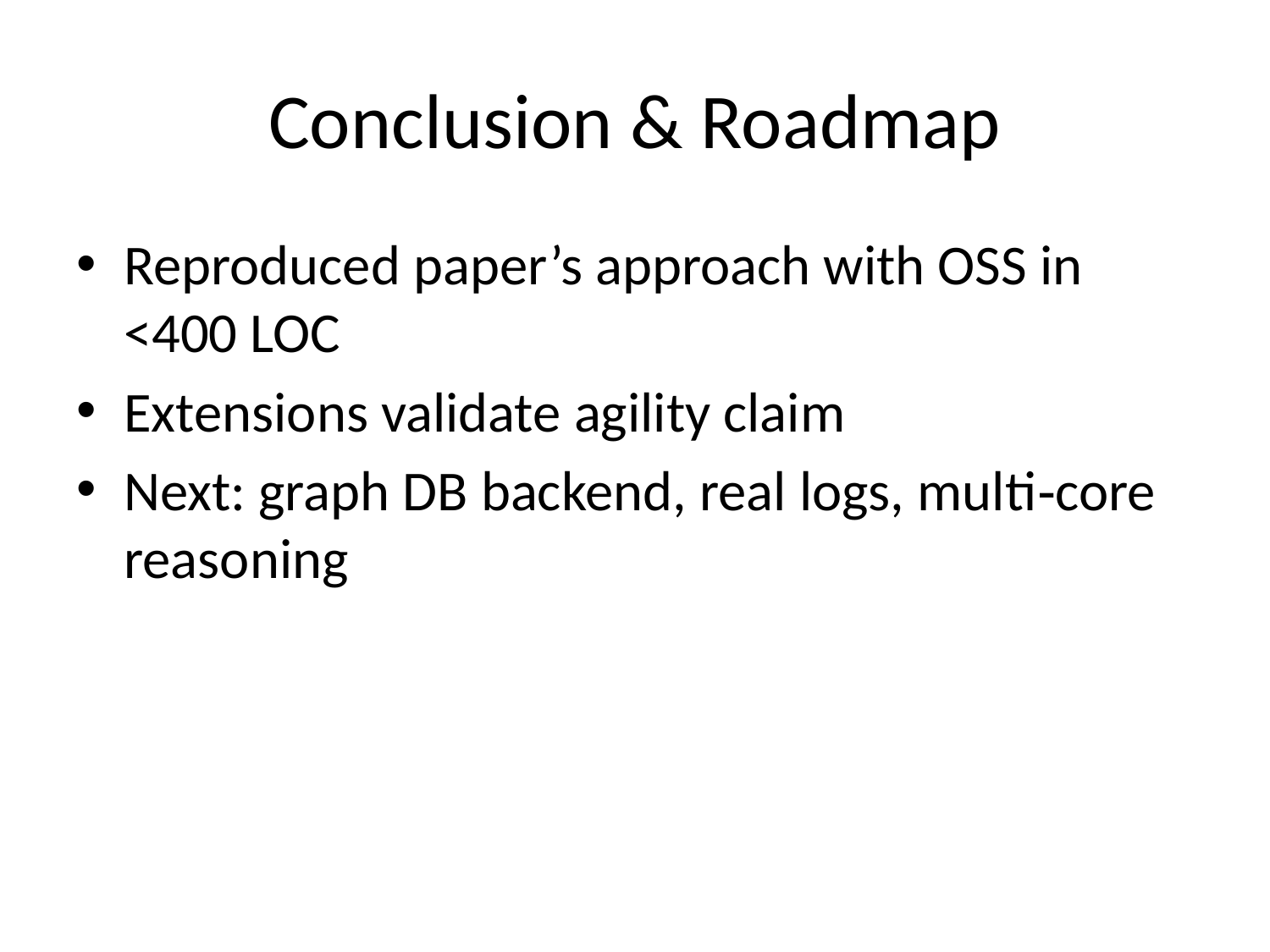

# Conclusion & Roadmap
Reproduced paper’s approach with OSS in <400 LOC
Extensions validate agility claim
Next: graph DB backend, real logs, multi‑core reasoning